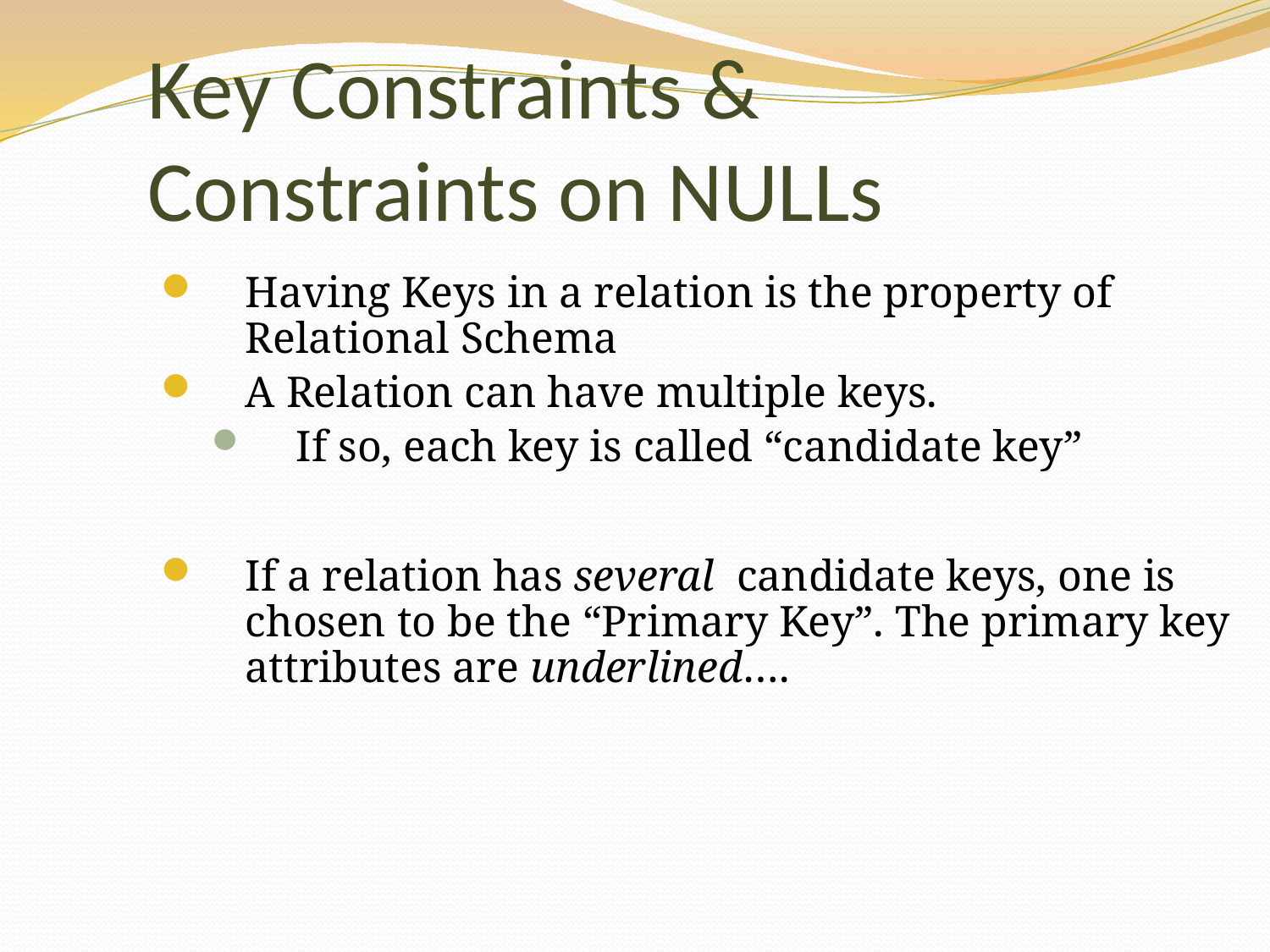

Key Constraints &
Constraints on NULLs
Having Keys in a relation is the property of Relational Schema
A Relation can have multiple keys.
If so, each key is called “candidate key”

If a relation has several  candidate keys, one is chosen to be the “Primary Key”. The primary key attributes are underlined….